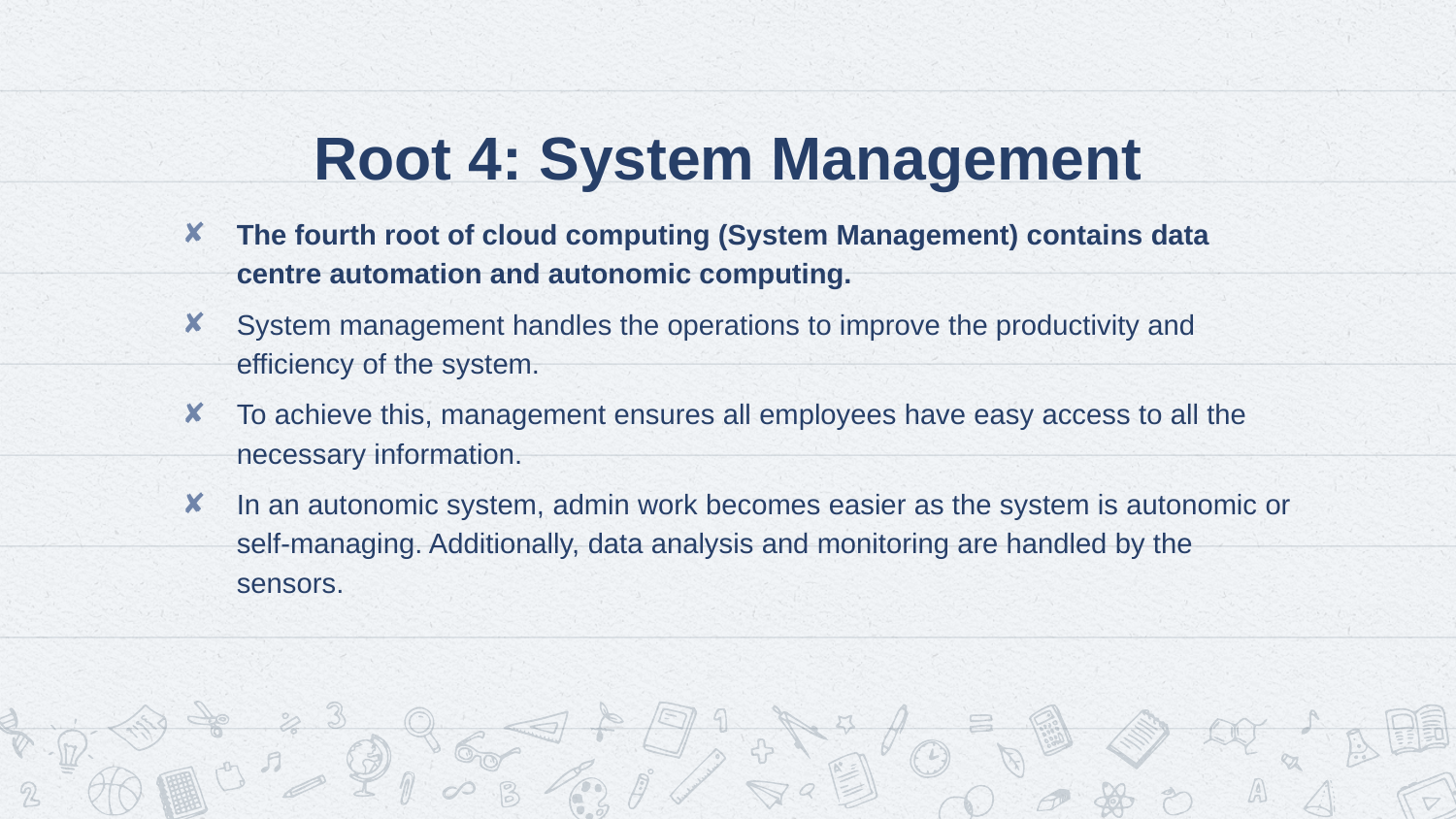

# Root 4: System Management
The fourth root of cloud computing (System Management) contains data centre automation and autonomic computing.
System management handles the operations to improve the productivity and efficiency of the system.
To achieve this, management ensures all employees have easy access to all the necessary information.
In an autonomic system, admin work becomes easier as the system is autonomic or self-managing. Additionally, data analysis and monitoring are handled by the sensors.